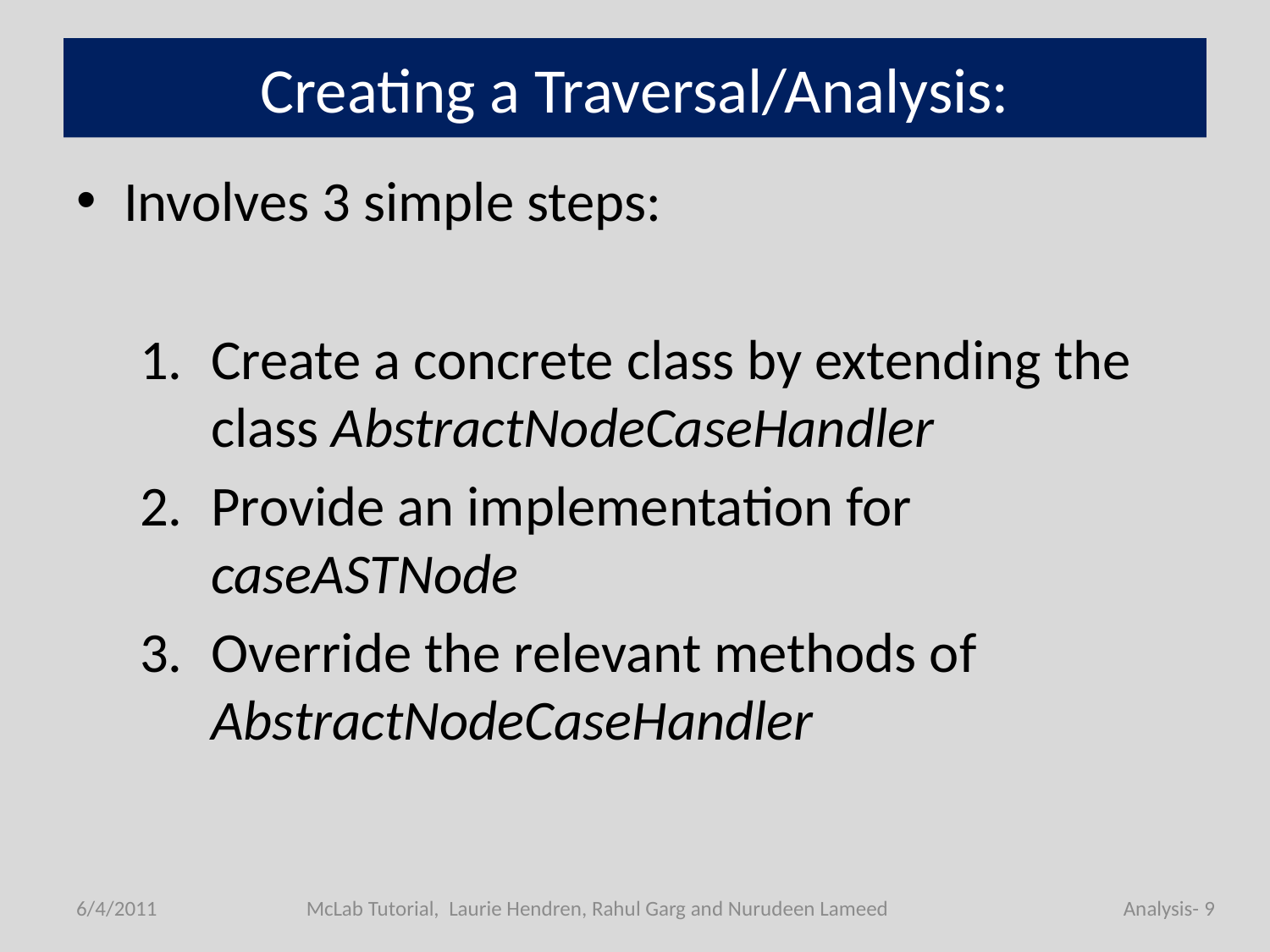

# Creating a Traversal/Analysis:
Involves 3 simple steps:

Create a concrete class by extending the class AbstractNodeCaseHandler
Provide an implementation for caseASTNode
Override the relevant methods of AbstractNodeCaseHandler

6/4/2011
McLab Tutorial,  Laurie Hendren, Rahul Garg and Nurudeen Lameed
Analysis- 9